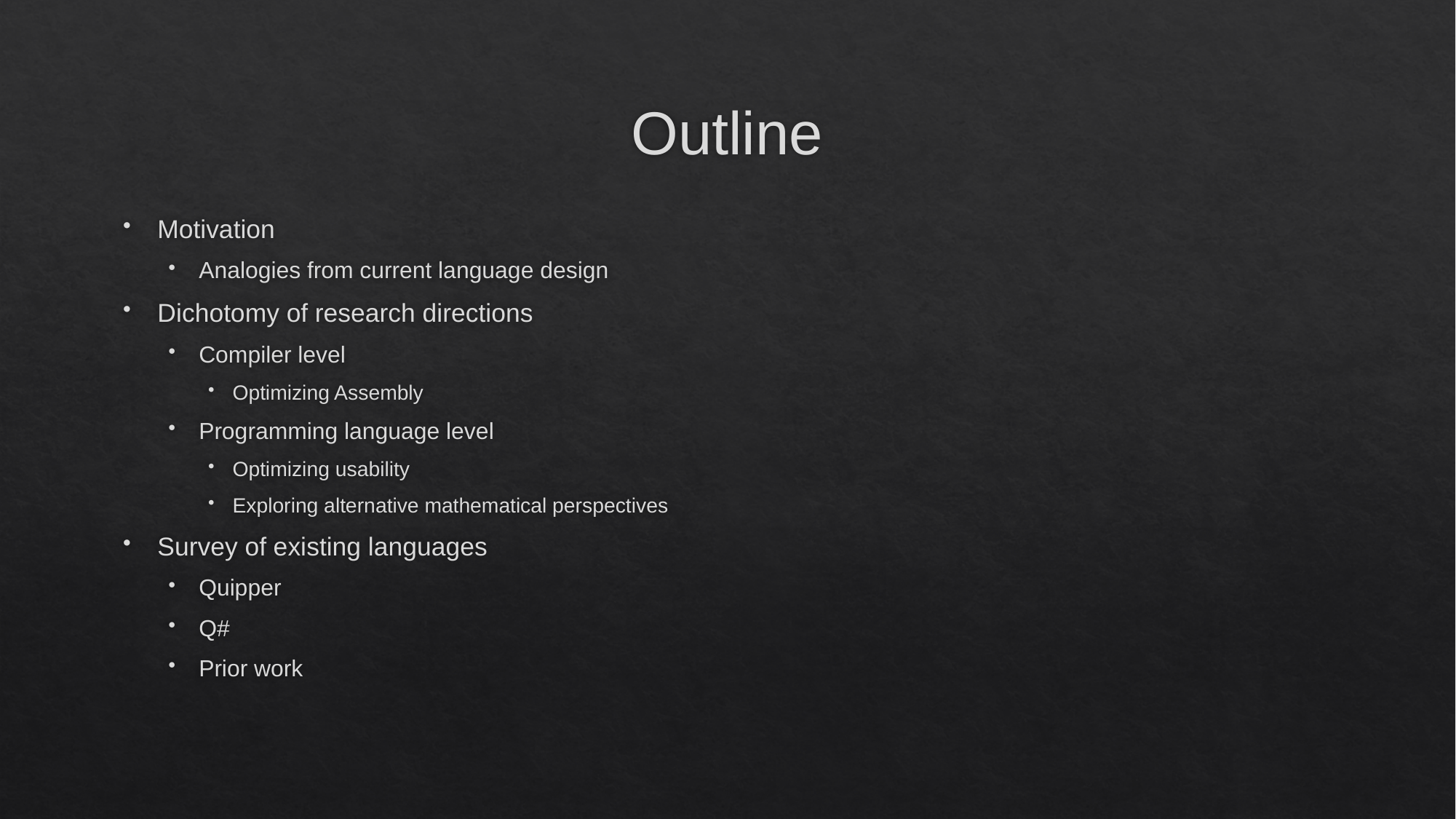

# Outline
Motivation
Analogies from current language design
Dichotomy of research directions
Compiler level
Optimizing Assembly
Programming language level
Optimizing usability
Exploring alternative mathematical perspectives
Survey of existing languages
Quipper
Q#
Prior work